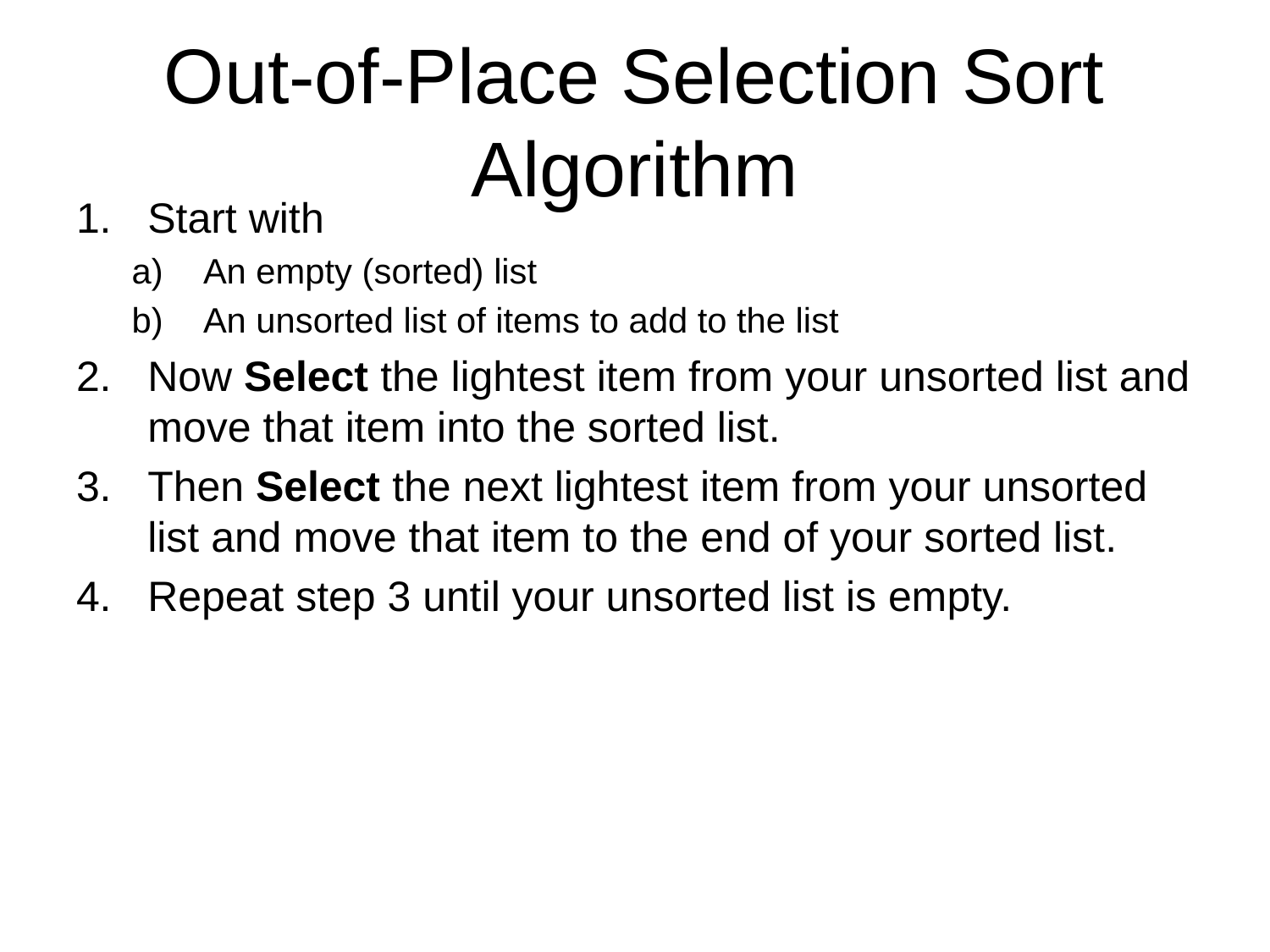

# Out-of-Place Selection Sort Algorithm
Start with
An empty (sorted) list
An unsorted list of items to add to the list
Now Select the lightest item from your unsorted list and move that item into the sorted list.
Then Select the next lightest item from your unsorted list and move that item to the end of your sorted list.
Repeat step 3 until your unsorted list is empty.